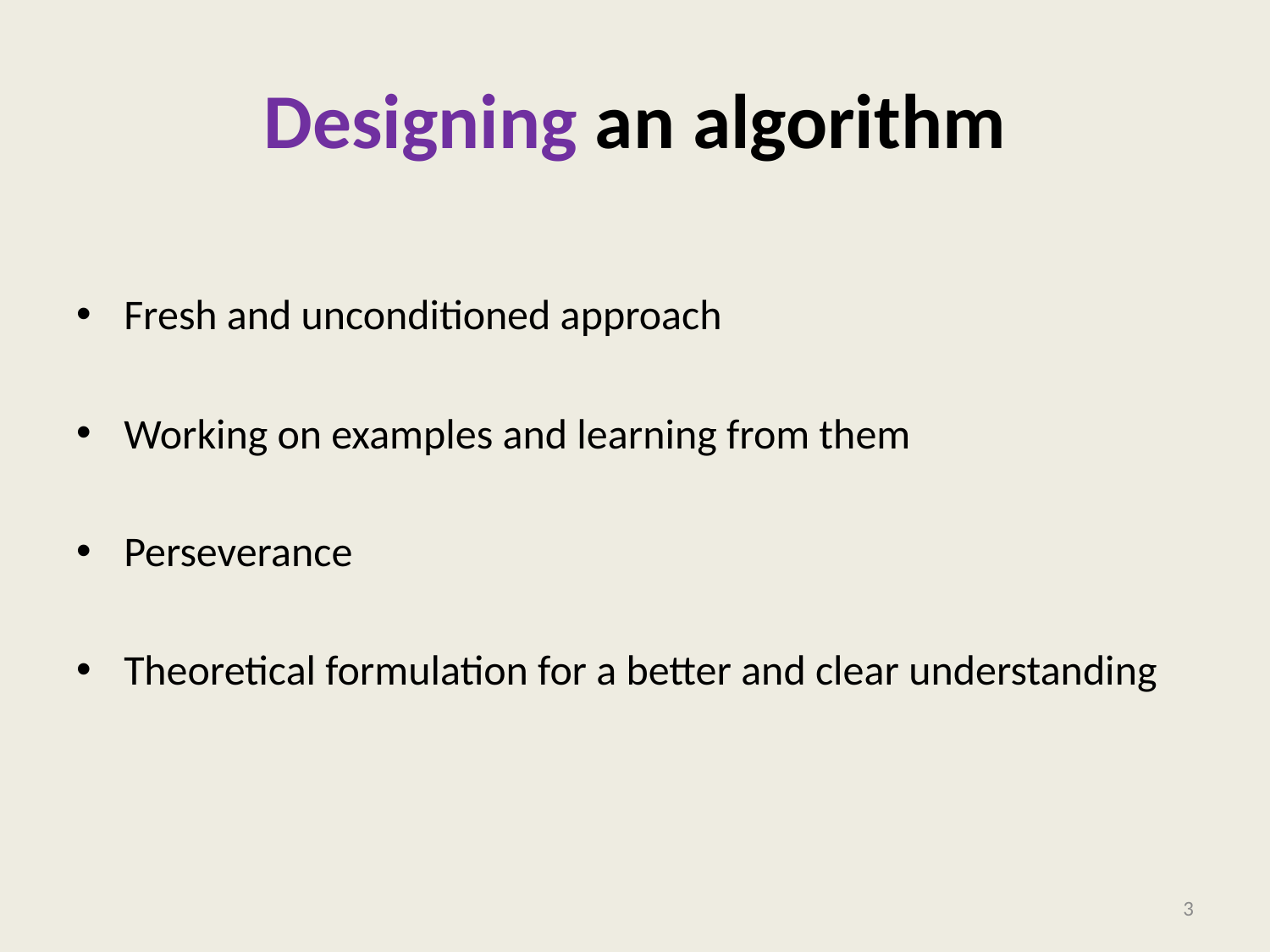

# Designing an algorithm

Fresh and unconditioned approach

Working on examples and learning from them

Perseverance

Theoretical formulation for a better and clear understanding
3